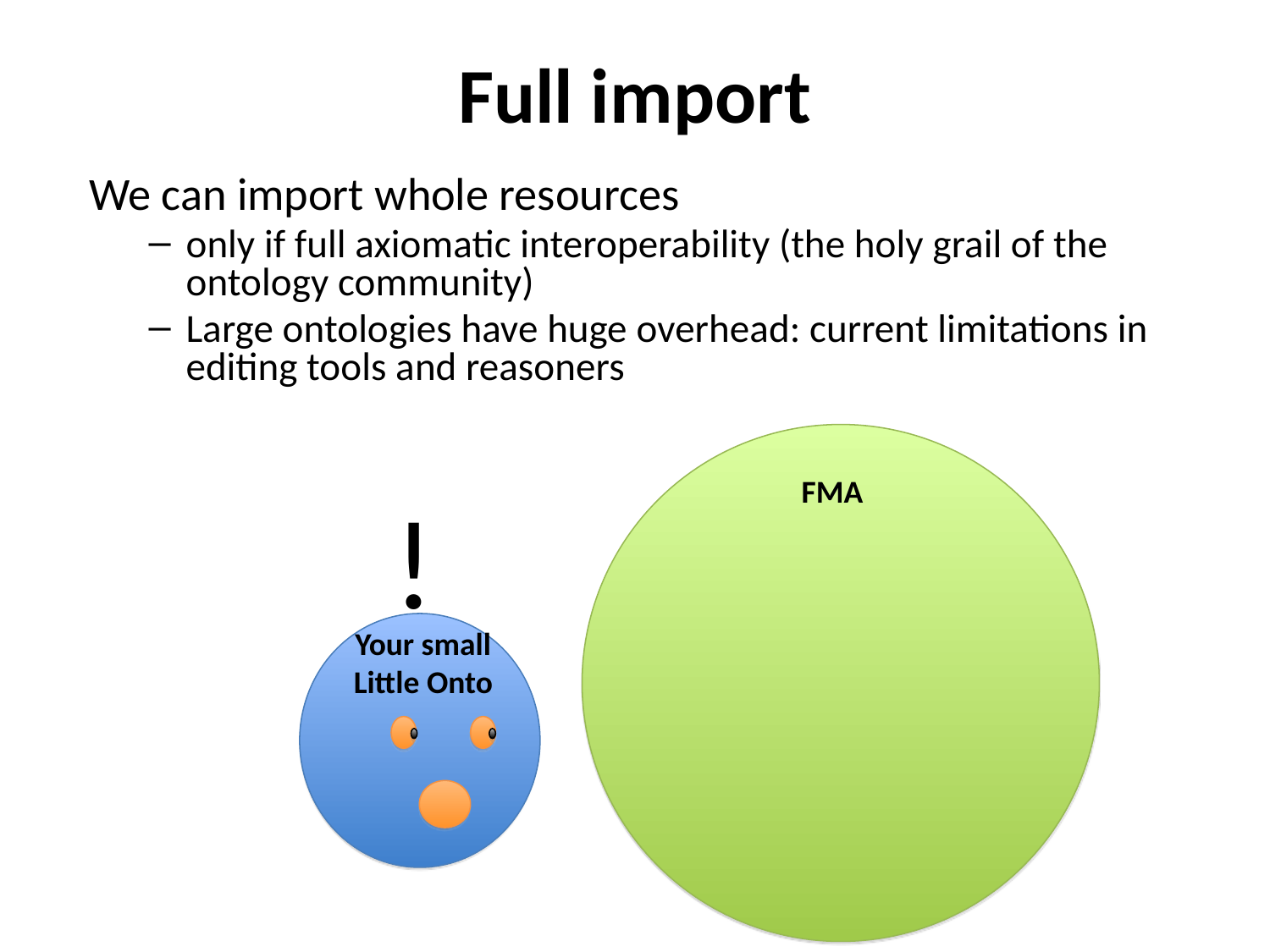

# Full import
We can import whole resources
only if full axiomatic interoperability (the holy grail of the ontology community)
Large ontologies have huge overhead: current limitations in editing tools and reasoners

FMA
!

Your small
Little Onto